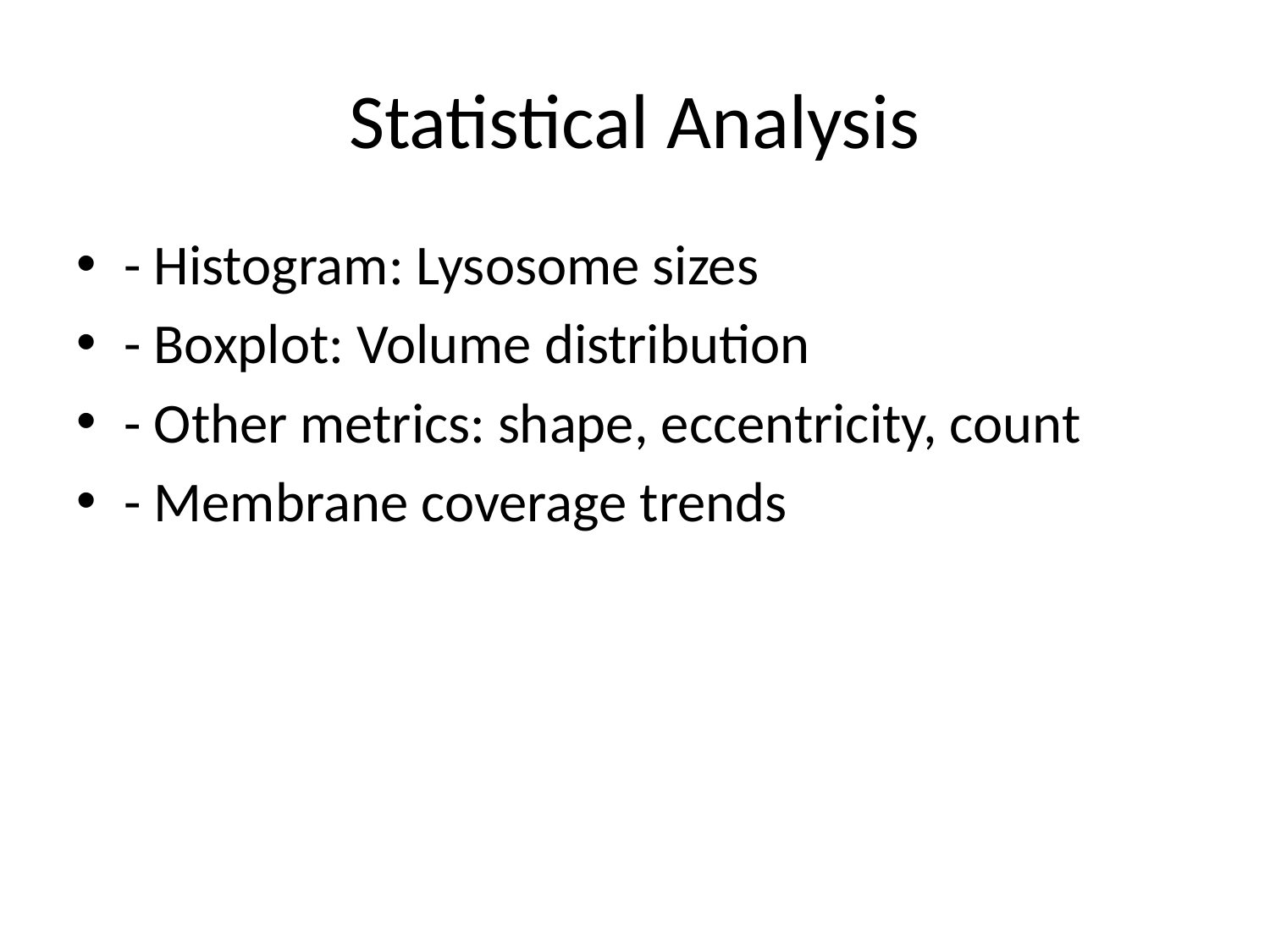

# Statistical Analysis
- Histogram: Lysosome sizes
- Boxplot: Volume distribution
- Other metrics: shape, eccentricity, count
- Membrane coverage trends